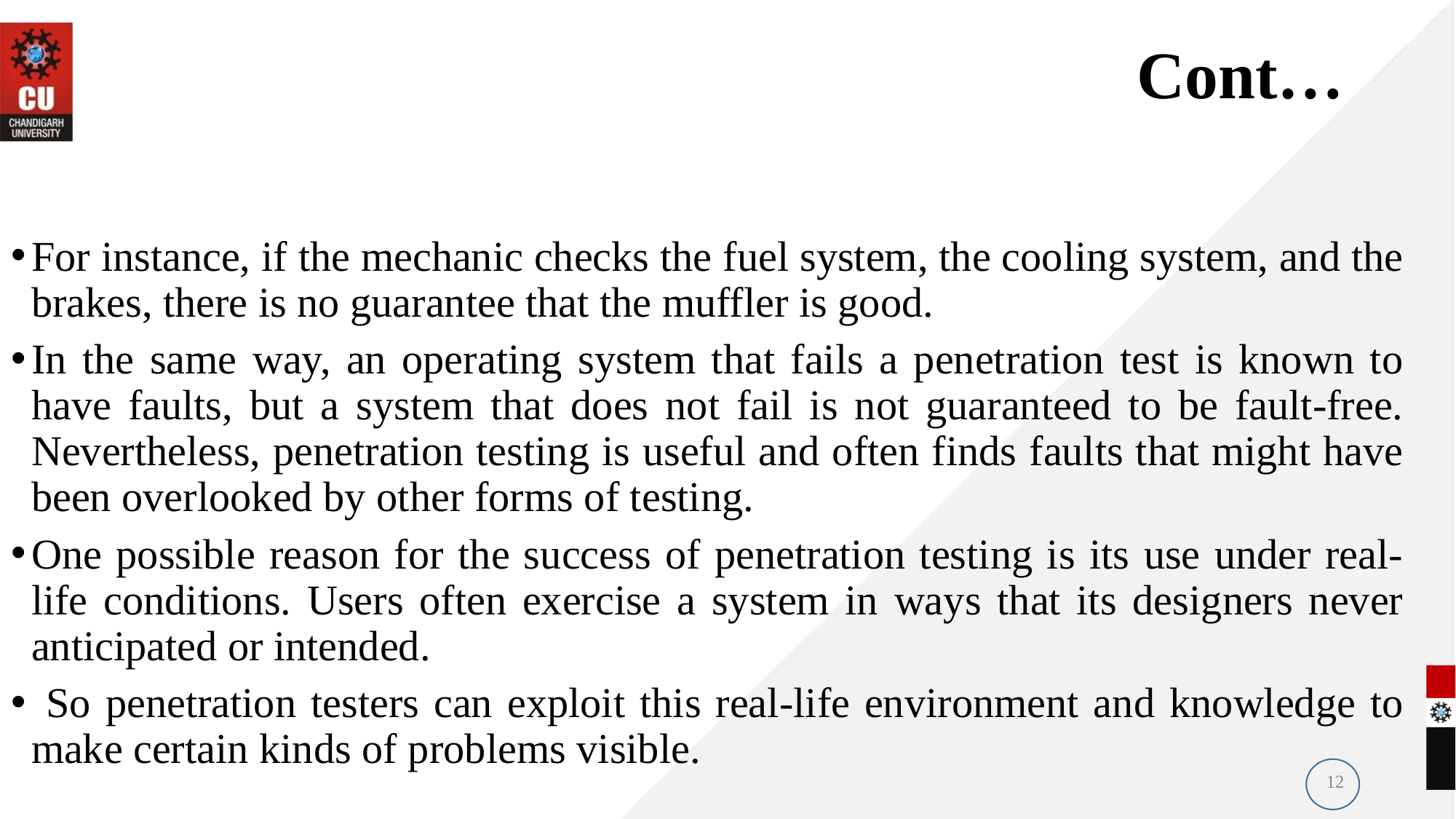

# Cont…
For instance, if the mechanic checks the fuel system, the cooling system, and the brakes, there is no guarantee that the muffler is good.
In the same way, an operating system that fails a penetration test is known to have faults, but a system that does not fail is not guaranteed to be fault-free. Nevertheless, penetration testing is useful and often finds faults that might have been overlooked by other forms of testing.
One possible reason for the success of penetration testing is its use under real-life conditions. Users often exercise a system in ways that its designers never anticipated or intended.
 So penetration testers can exploit this real-life environment and knowledge to make certain kinds of problems visible.
12